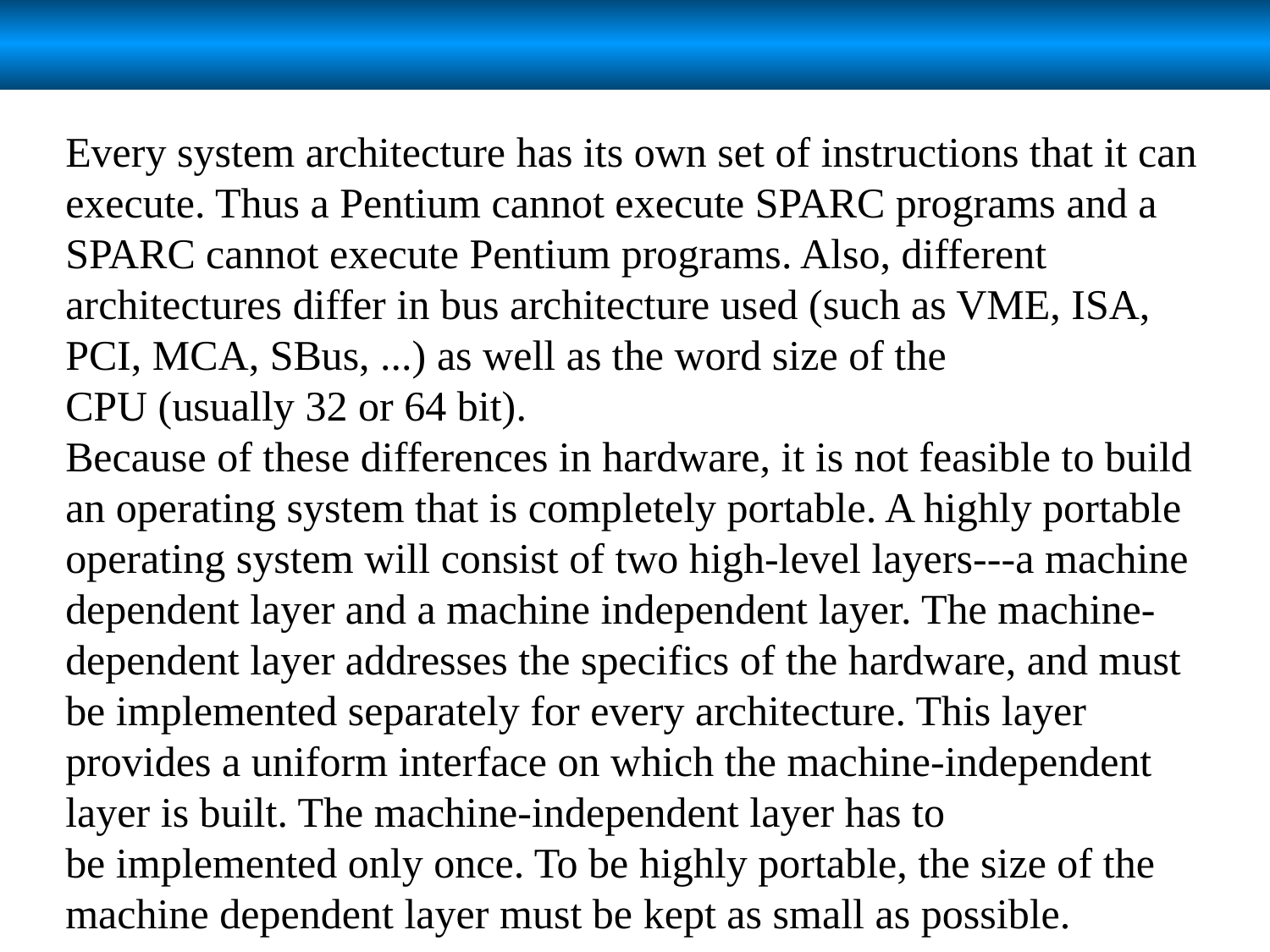

Every system architecture has its own set of instructions that it can execute. Thus a Pentium cannot execute SPARC programs and a SPARC cannot execute Pentium programs. Also, different architectures differ in bus architecture used (such as VME, ISA, PCI, MCA, SBus, ...) as well as the word size of the
CPU (usually 32 or 64 bit).
Because of these differences in hardware, it is not feasible to build an operating system that is completely portable. A highly portable operating system will consist of two high-level layers---a machine dependent layer and a machine independent layer. The machine-dependent layer addresses the specifics of the hardware, and must be implemented separately for every architecture. This layer provides a uniform interface on which the machine-independent layer is built. The machine-independent layer has to
be implemented only once. To be highly portable, the size of the machine dependent layer must be kept as small as possible.